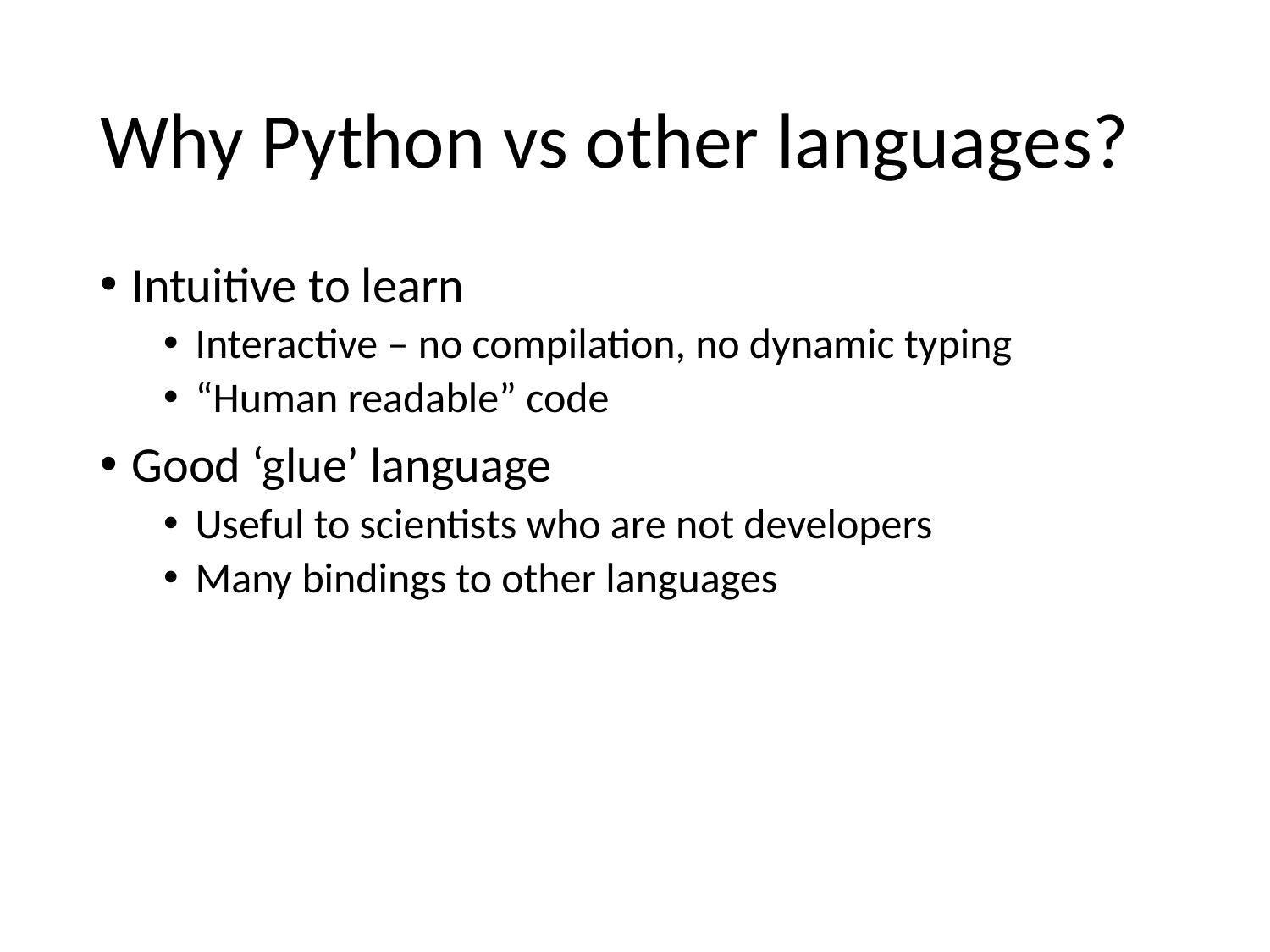

# Why Python vs other languages?
Intuitive to learn
Interactive – no compilation, no dynamic typing
“Human readable” code
Good ‘glue’ language
Useful to scientists who are not developers
Many bindings to other languages